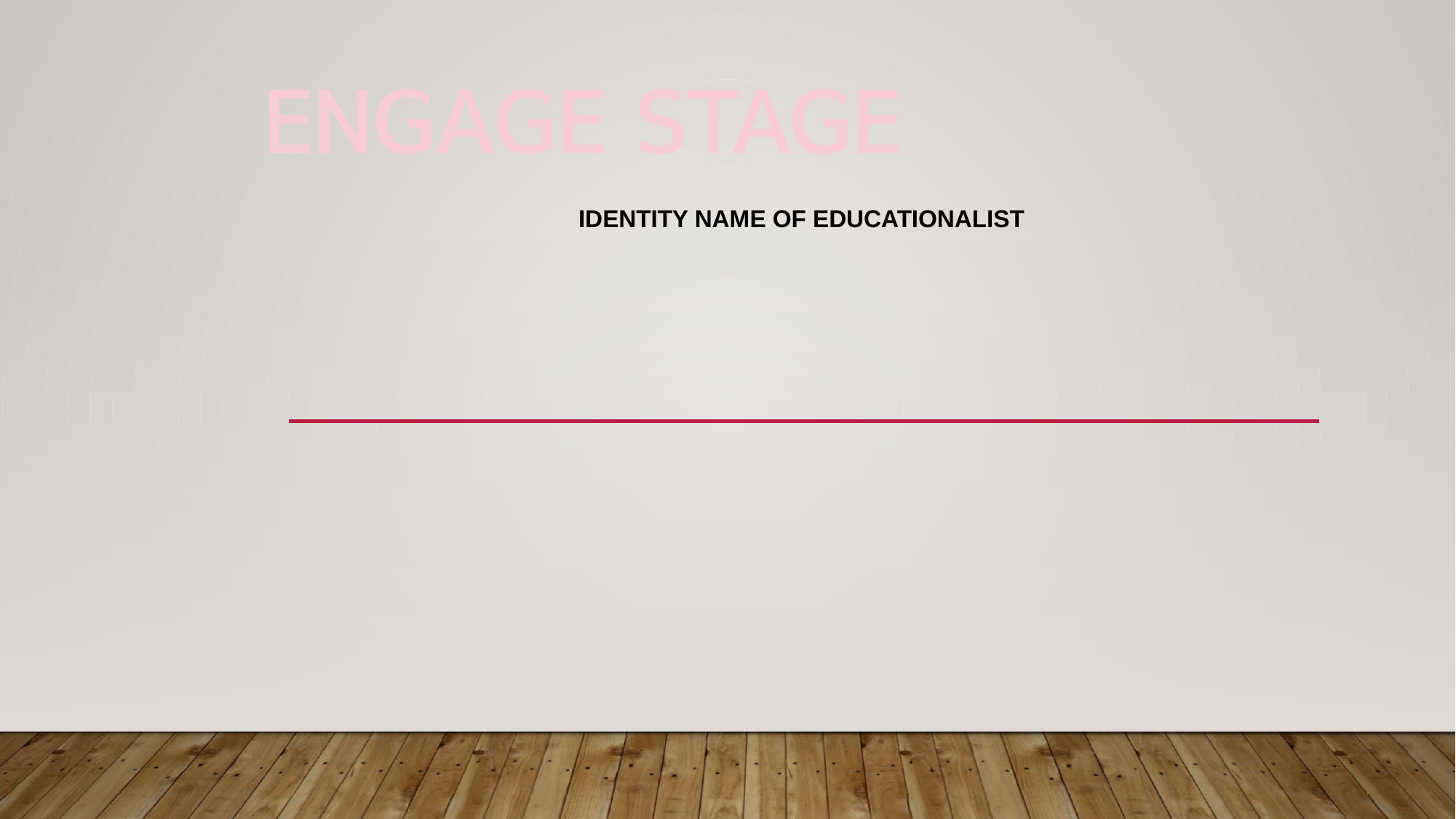

# ENGAGE STAGE
IDENTITY NAME OF EDUCATIONALIST